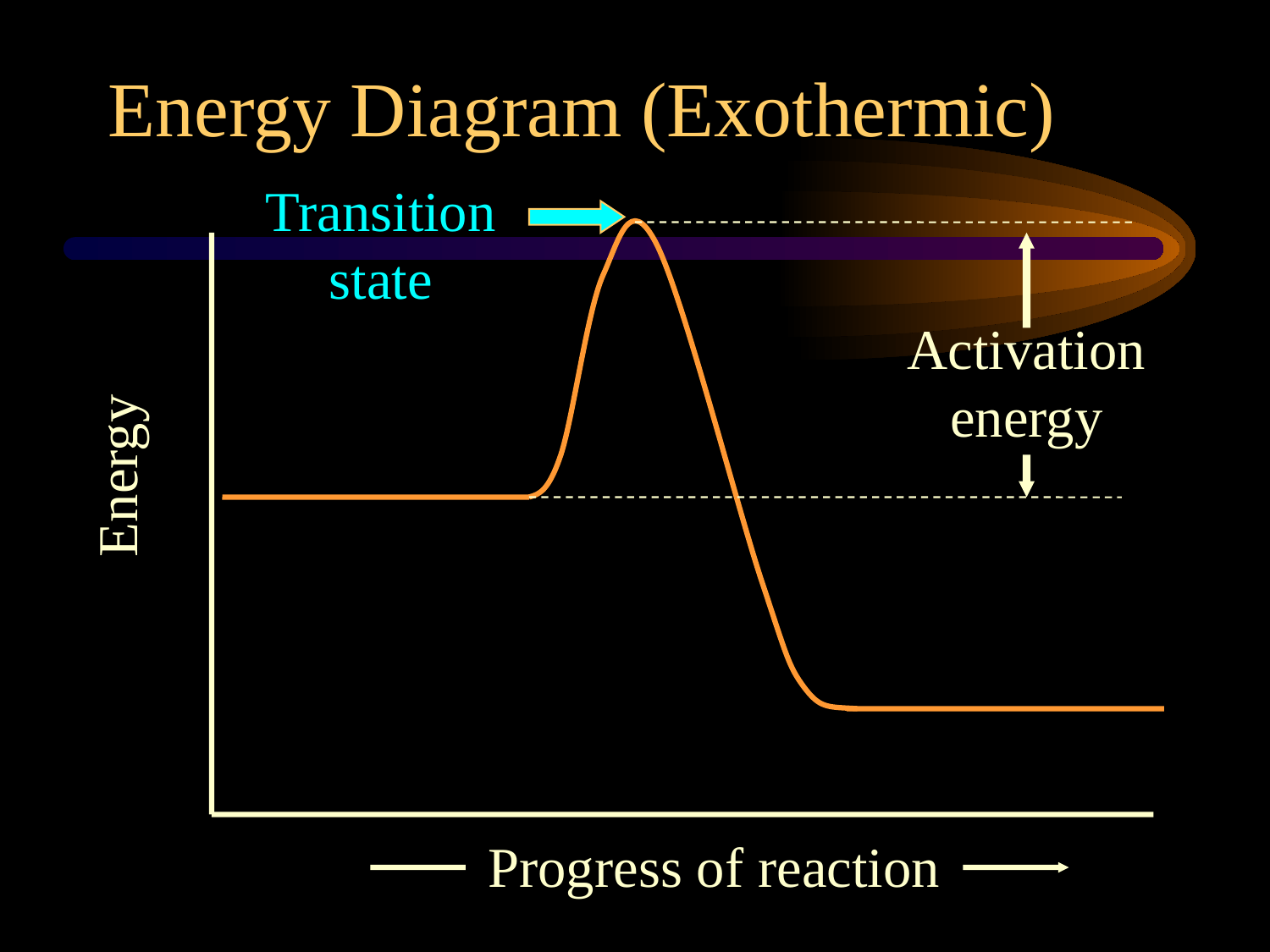

Energy Diagram (Exothermic)
Transition state

Activation energy
Energy

Progress of reaction